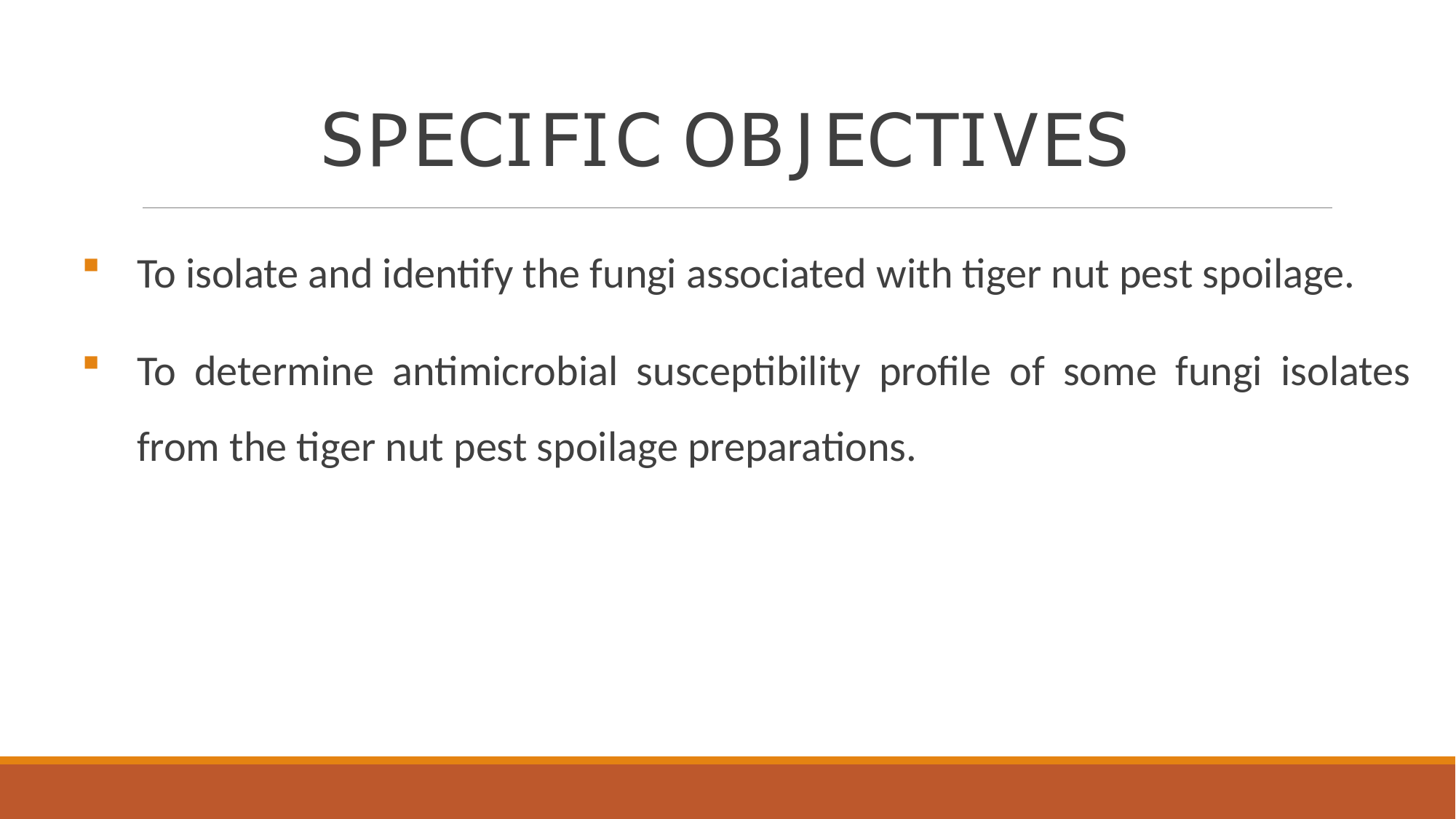

# SPECIFIC OBJECTIVES
To isolate and identify the fungi associated with tiger nut pest spoilage.
To determine antimicrobial susceptibility profile of some fungi isolates from the tiger nut pest spoilage preparations.